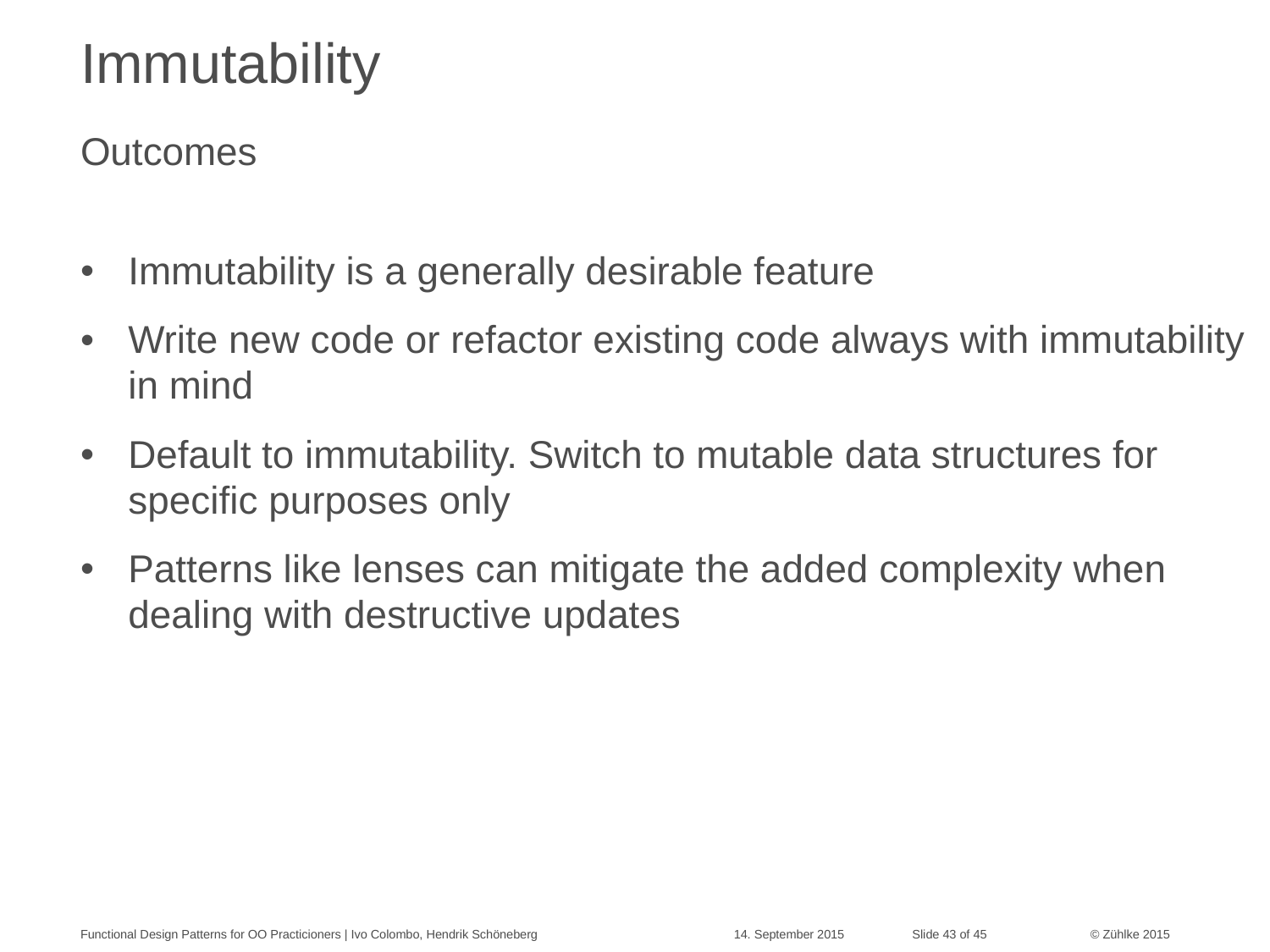

# Immutability
Outcomes
Immutability is a generally desirable feature
Write new code or refactor existing code always with immutability in mind
Default to immutability. Switch to mutable data structures for specific purposes only
Patterns like lenses can mitigate the added complexity when dealing with destructive updates
Functional Design Patterns for OO Practicioners | Ivo Colombo, Hendrik Schöneberg
14. September 2015
Slide 43 of 45